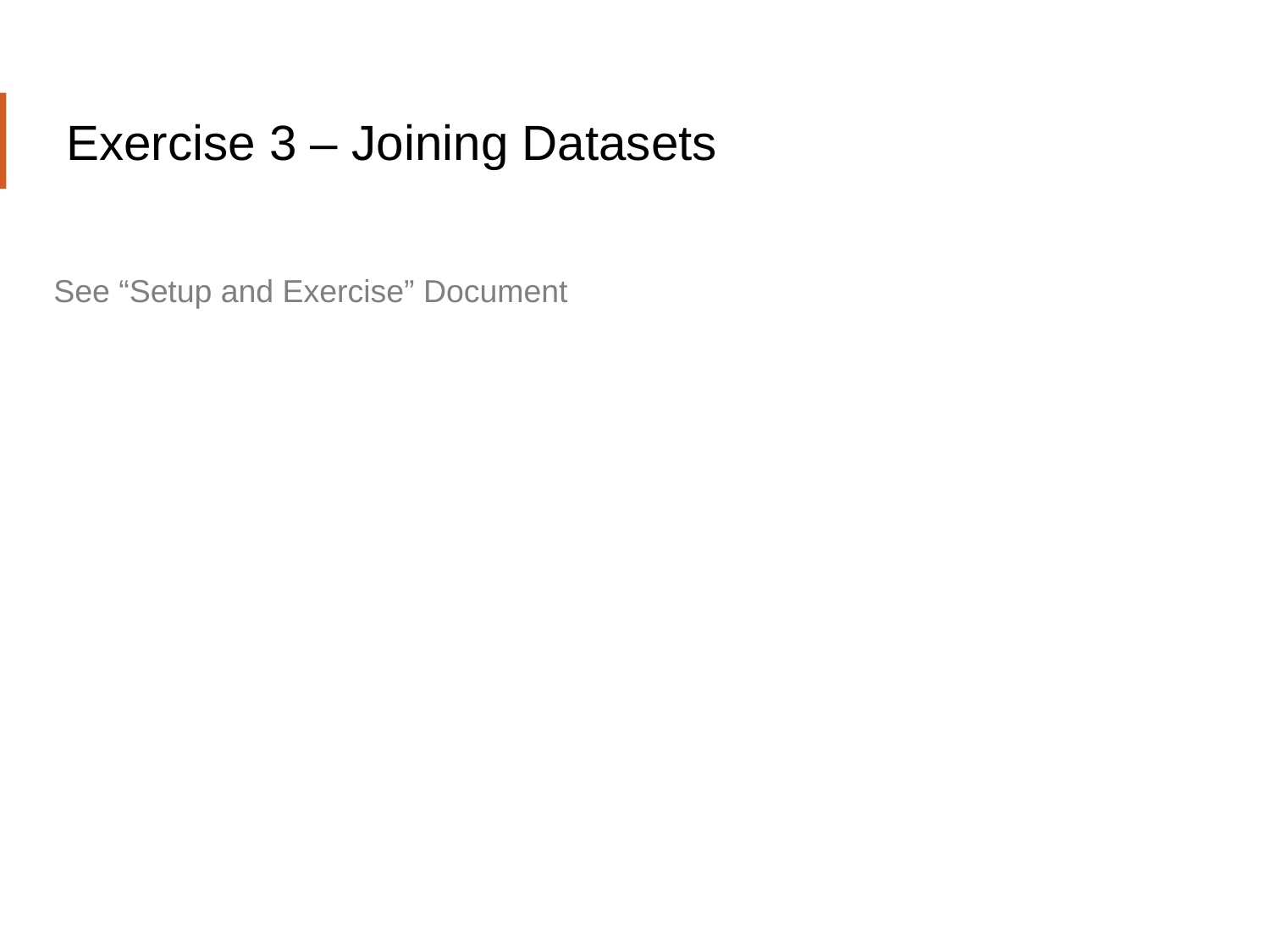

# Exercise 3 – Joining Datasets
See “Setup and Exercise” Document